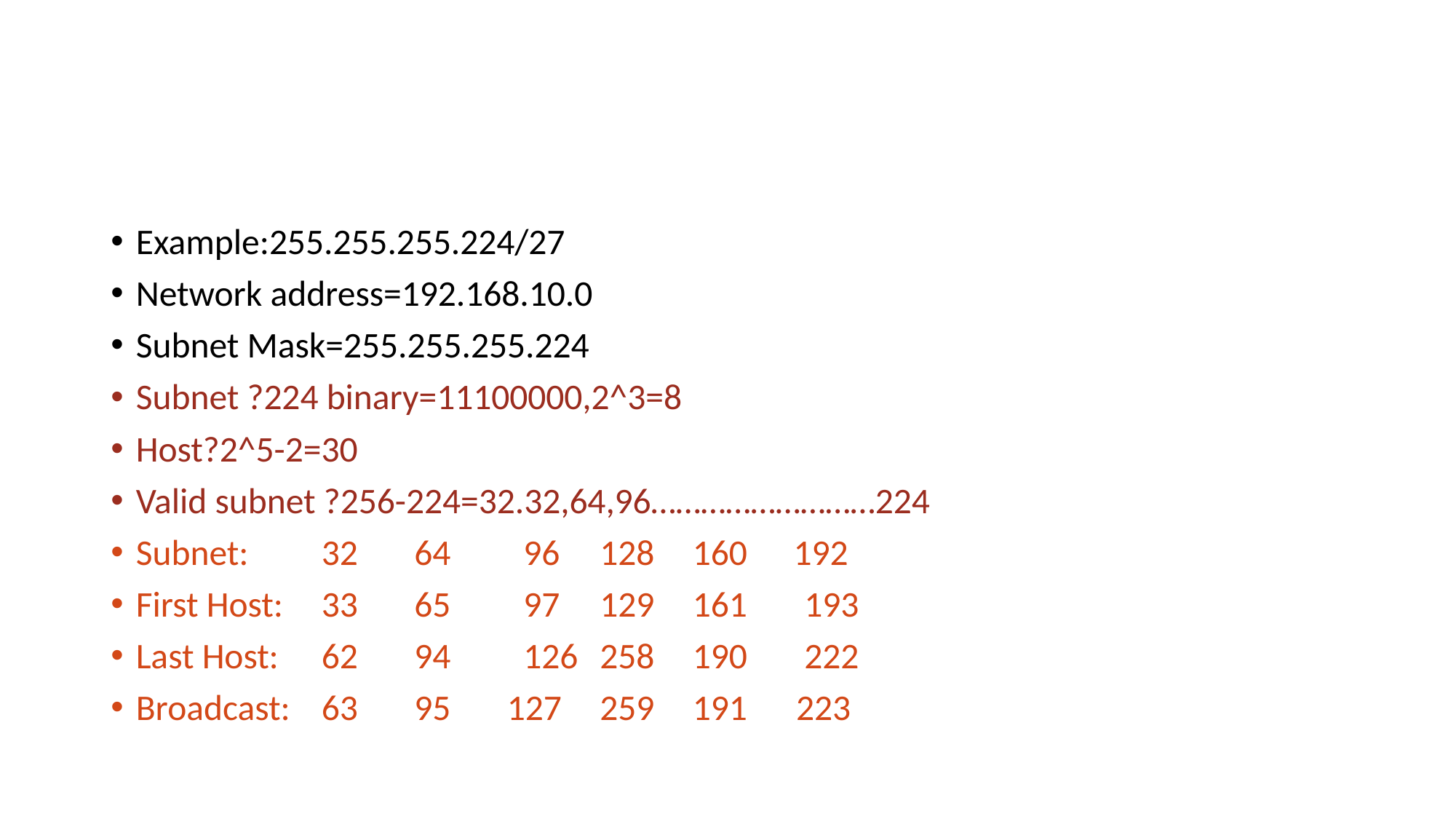

#
Example:255.255.255.224/27
Network address=192.168.10.0
Subnet Mask=255.255.255.224
Subnet ?224 binary=11100000,2^3=8
Host?2^5-2=30
Valid subnet ?256-224=32.32,64,96………………………224
Subnet:	32	64	  96	128	160	 192
First Host:	33	65	  97	129	161       193
Last Host:	62	94	  126	258	190       222
Broadcast:	63	95	127	259	191      223